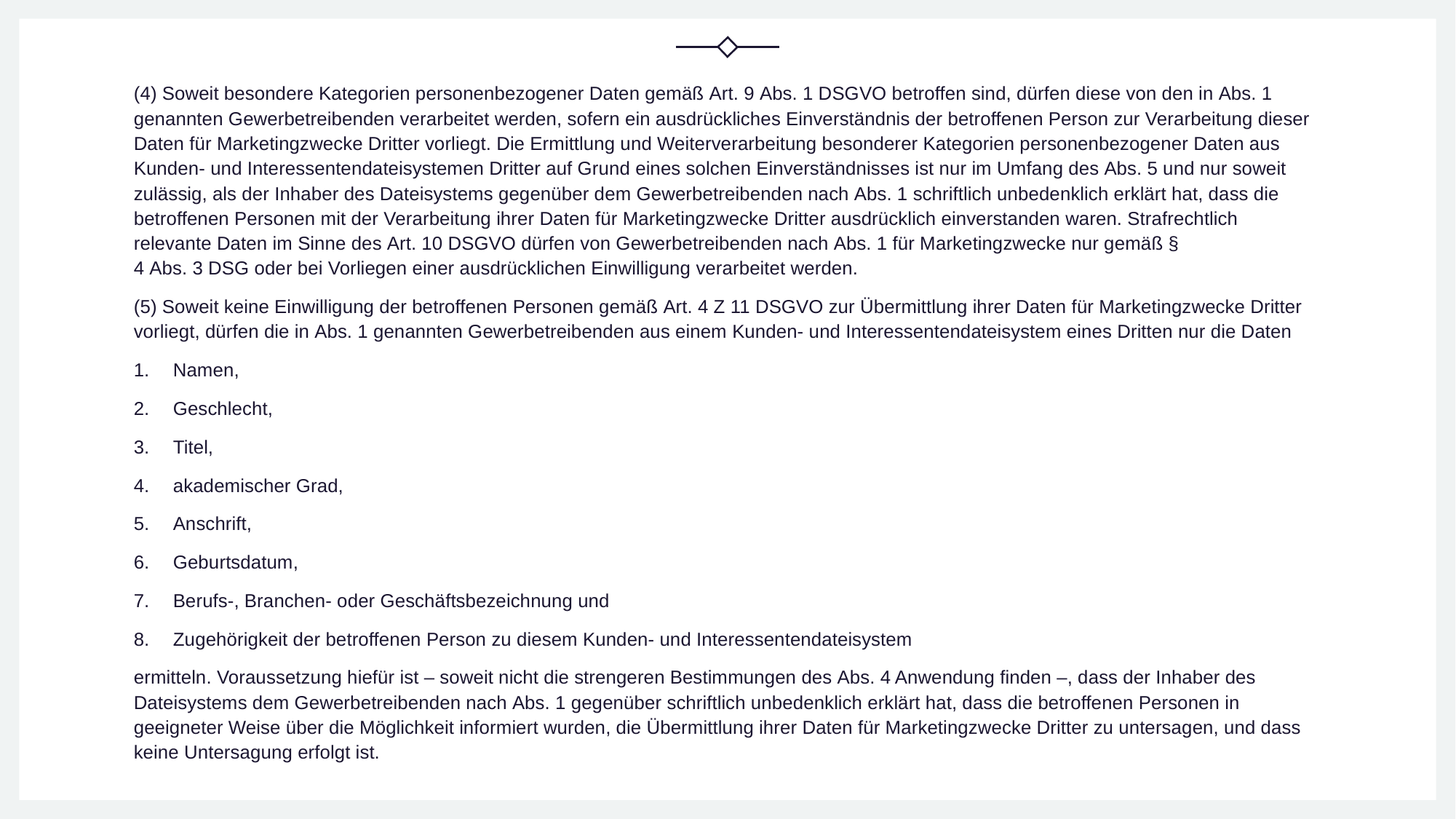

(4) Soweit besondere Kategorien personenbezogener Daten gemäß Art. 9 Abs. 1 DSGVO betroffen sind, dürfen diese von den in Abs. 1 genannten Gewerbetreibenden verarbeitet werden, sofern ein ausdrückliches Einverständnis der betroffenen Person zur Verarbeitung dieser Daten für Marketingzwecke Dritter vorliegt. Die Ermittlung und Weiterverarbeitung besonderer Kategorien personenbezogener Daten aus Kunden- und Interessentendateisystemen Dritter auf Grund eines solchen Einverständnisses ist nur im Umfang des Abs. 5 und nur soweit zulässig, als der Inhaber des Dateisystems gegenüber dem Gewerbetreibenden nach Abs. 1 schriftlich unbedenklich erklärt hat, dass die betroffenen Personen mit der Verarbeitung ihrer Daten für Marketingzwecke Dritter ausdrücklich einverstanden waren. Strafrechtlich relevante Daten im Sinne des Art. 10 DSGVO dürfen von Gewerbetreibenden nach Abs. 1 für Marketingzwecke nur gemäß § 4 Abs. 3 DSG oder bei Vorliegen einer ausdrücklichen Einwilligung verarbeitet werden.
(5) Soweit keine Einwilligung der betroffenen Personen gemäß Art. 4 Z 11 DSGVO zur Übermittlung ihrer Daten für Marketingzwecke Dritter vorliegt, dürfen die in Abs. 1 genannten Gewerbetreibenden aus einem Kunden- und Interessentendateisystem eines Dritten nur die Daten
Namen,
Geschlecht,
Titel,
akademischer Grad,
Anschrift,
Geburtsdatum,
Berufs-, Branchen- oder Geschäftsbezeichnung und
Zugehörigkeit der betroffenen Person zu diesem Kunden- und Interessentendateisystem
ermitteln. Voraussetzung hiefür ist – soweit nicht die strengeren Bestimmungen des Abs. 4 Anwendung finden –, dass der Inhaber des Dateisystems dem Gewerbetreibenden nach Abs. 1 gegenüber schriftlich unbedenklich erklärt hat, dass die betroffenen Personen in geeigneter Weise über die Möglichkeit informiert wurden, die Übermittlung ihrer Daten für Marketingzwecke Dritter zu untersagen, und dass keine Untersagung erfolgt ist.